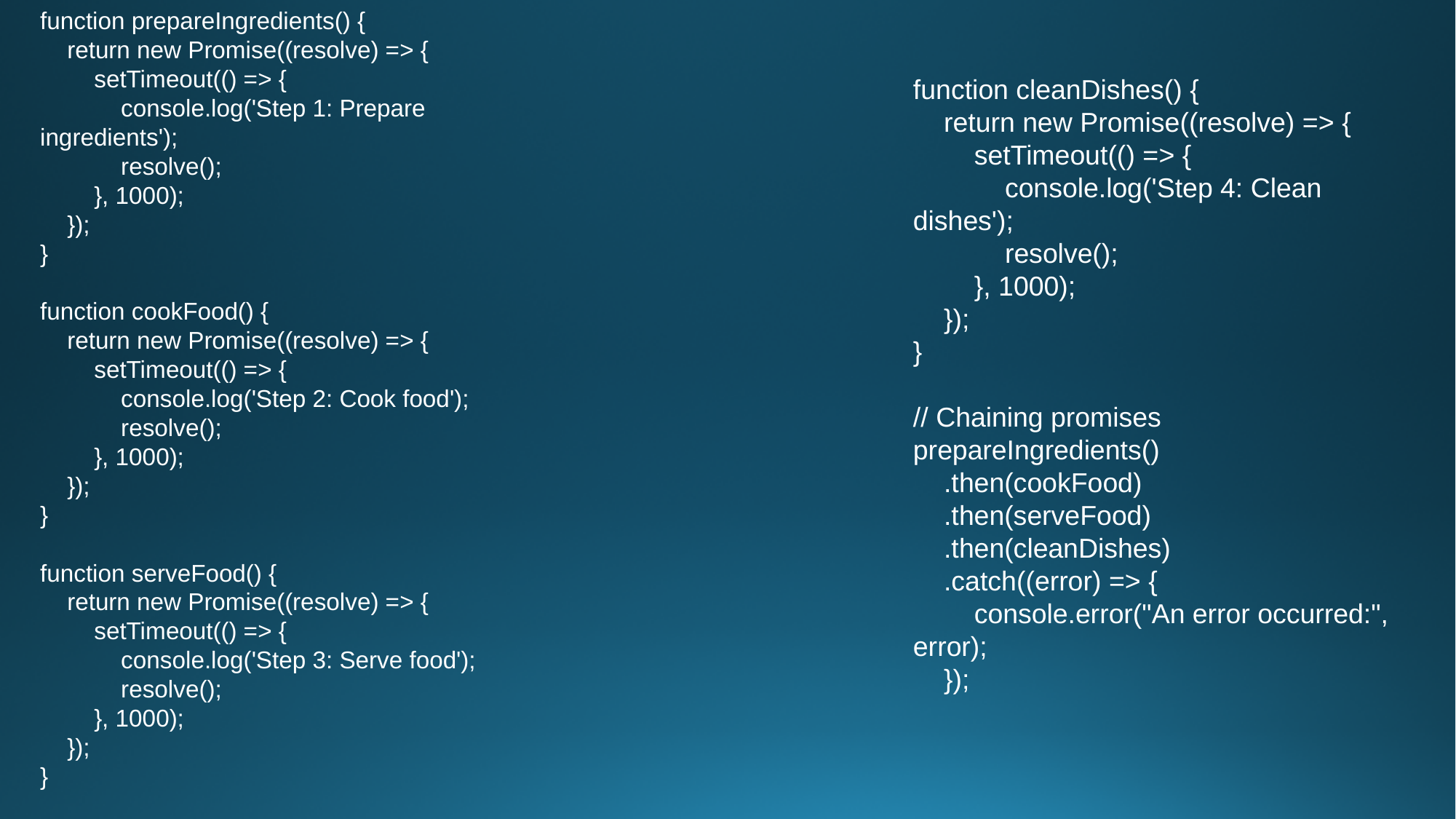

function prepareIngredients() {
    return new Promise((resolve) => {
        setTimeout(() => {
            console.log('Step 1: Prepare ingredients');
            resolve();
        }, 1000);
    });
}

function cookFood() {
    return new Promise((resolve) => {
        setTimeout(() => {
            console.log('Step 2: Cook food');
            resolve();
        }, 1000);
    });
}

function serveFood() {
    return new Promise((resolve) => {
        setTimeout(() => {
            console.log('Step 3: Serve food');
            resolve();
        }, 1000);
    });
}

function cleanDishes() {
    return new Promise((resolve) => {
        setTimeout(() => {
            console.log('Step 4: Clean dishes');
            resolve();
        }, 1000);
    });
}

// Chaining promises
prepareIngredients()
    .then(cookFood)
    .then(serveFood)
    .then(cleanDishes)
    .catch((error) => {
        console.error("An error occurred:", error);
    });